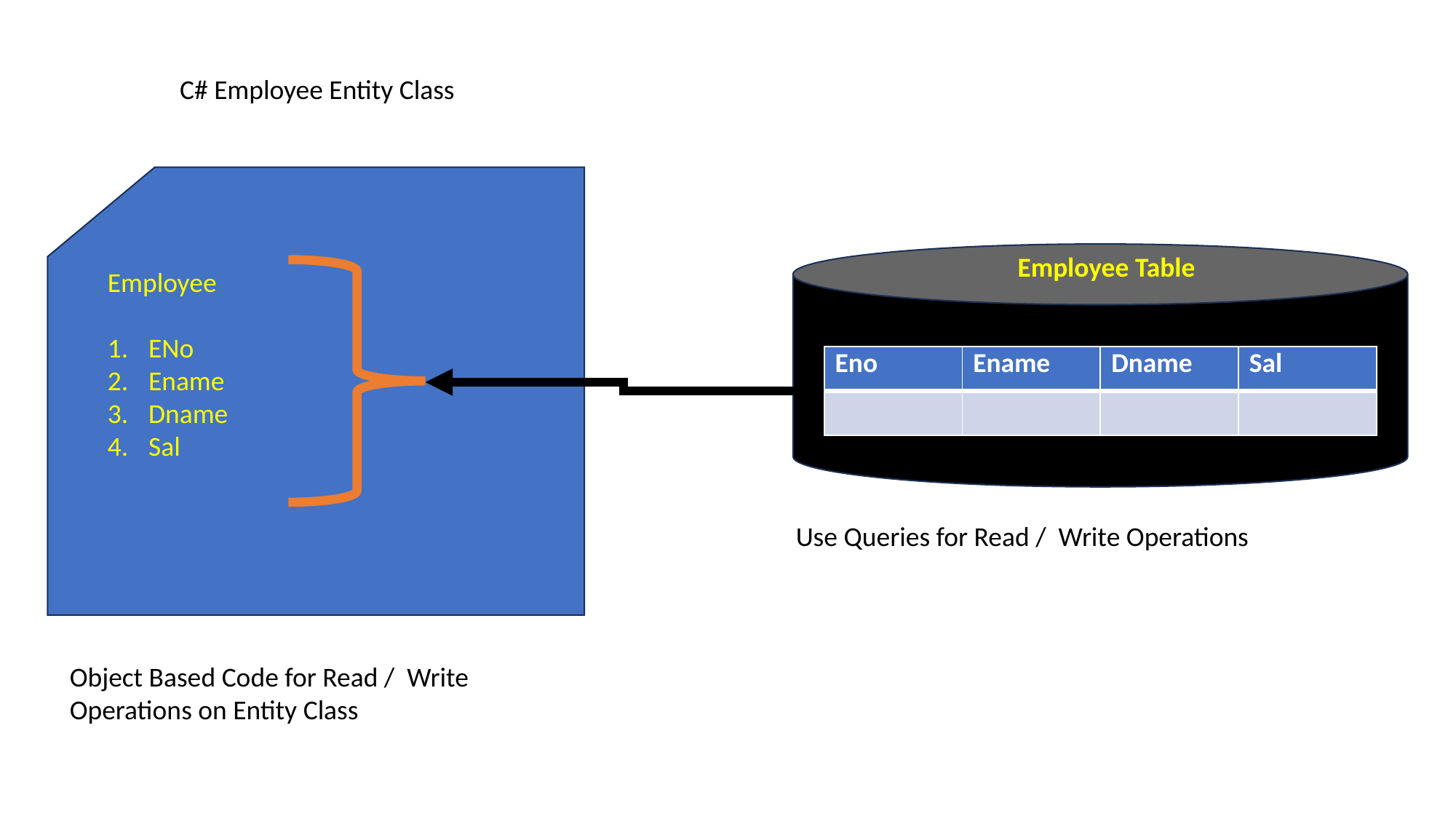

C# Employee Entity Class

Employee Table
Employee

ENo
Ename
Dname
Sal

| Eno | Ename | Dname | Sal |
| --- | --- | --- | --- |
|  |  |  |  |
Use Queries for Read /  Write Operations
Object Based Code for Read /  Write Operations on Entity Class